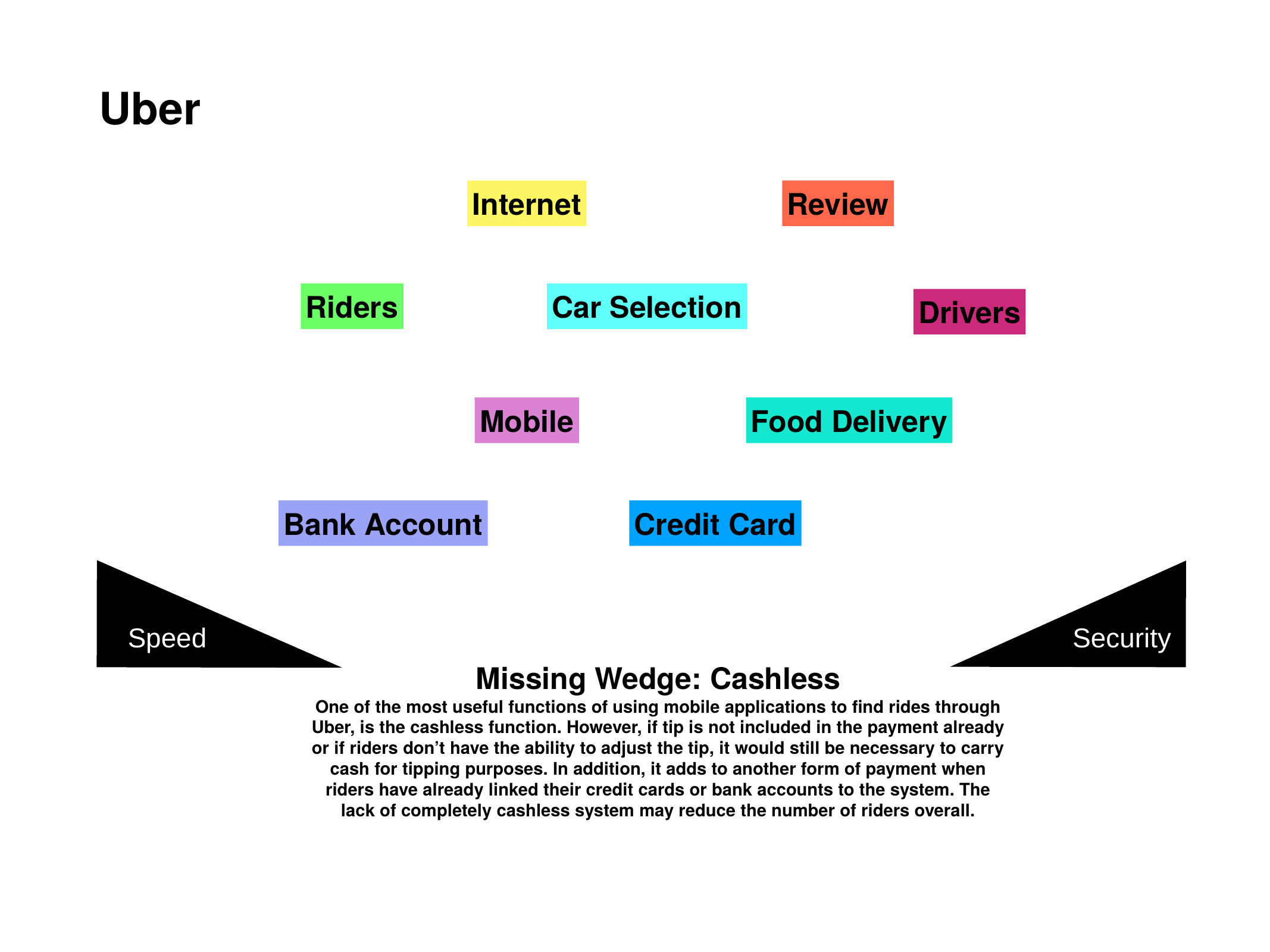

Uber
Internet
Review
Riders
Car Selection
Drivers
Mobile
Food Delivery

Bank Account
Credit Card
Speed
Security
Missing Wedge: Cashless
One of the most useful functions of using mobile applications to find rides through Uber, is the cashless function. However, if tip is not included in the payment already or if riders don’t have the ability to adjust the tip, it would still be necessary to carry cash for tipping purposes. In addition, it adds to another form of payment when riders have already linked their credit cards or bank accounts to the system. The lack of completely cashless system may reduce the number of riders overall.